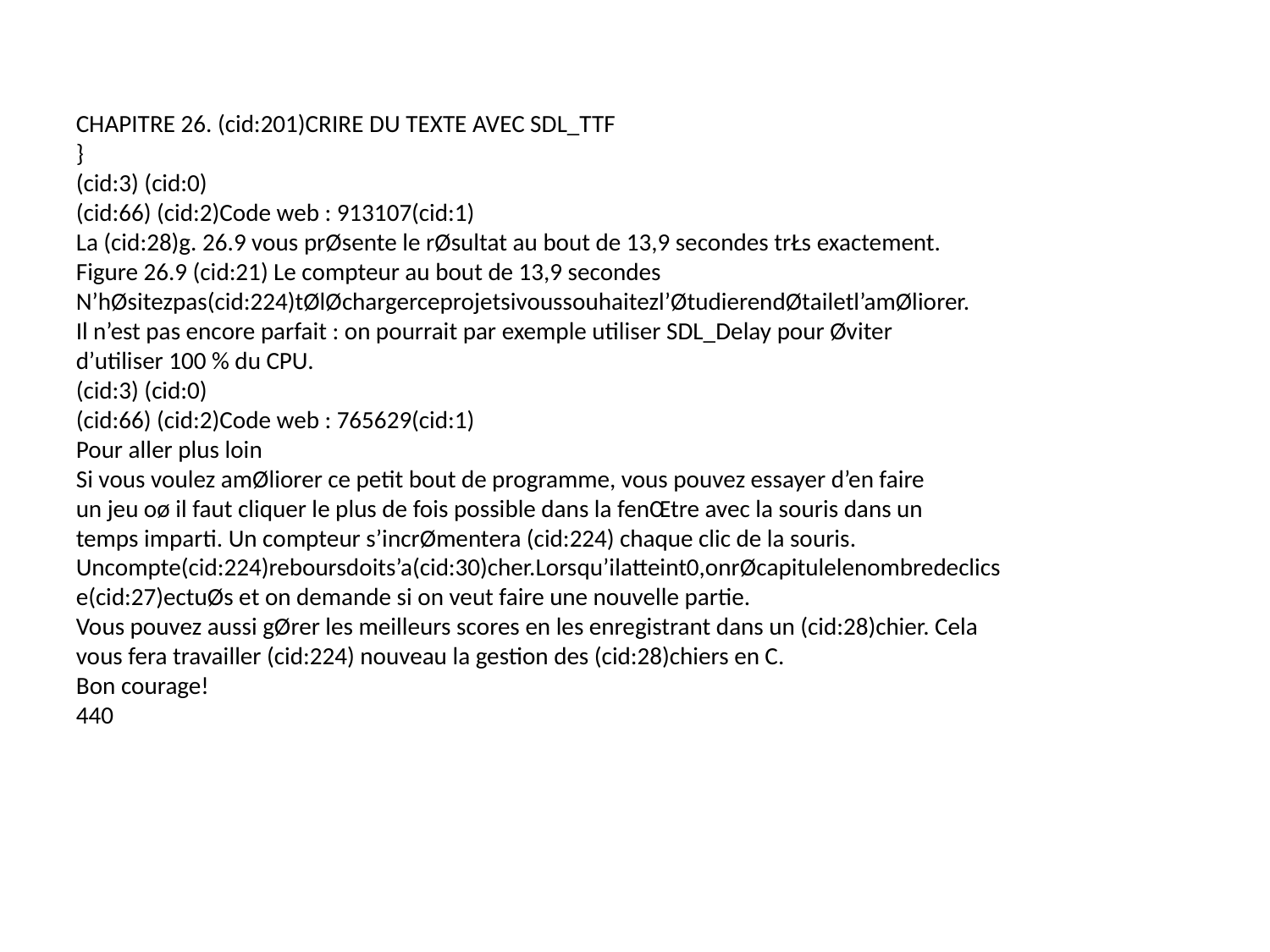

CHAPITRE 26. (cid:201)CRIRE DU TEXTE AVEC SDL_TTF
}
(cid:3) (cid:0)
(cid:66) (cid:2)Code web : 913107(cid:1)
La (cid:28)g. 26.9 vous prØsente le rØsultat au bout de 13,9 secondes trŁs exactement.
Figure 26.9 (cid:21) Le compteur au bout de 13,9 secondes
N’hØsitezpas(cid:224)tØlØchargerceprojetsivoussouhaitezl’ØtudierendØtailetl’amØliorer.
Il n’est pas encore parfait : on pourrait par exemple utiliser SDL_Delay pour Øviter
d’utiliser 100 % du CPU.
(cid:3) (cid:0)
(cid:66) (cid:2)Code web : 765629(cid:1)
Pour aller plus loin
Si vous voulez amØliorer ce petit bout de programme, vous pouvez essayer d’en faire
un jeu oø il faut cliquer le plus de fois possible dans la fenŒtre avec la souris dans un
temps imparti. Un compteur s’incrØmentera (cid:224) chaque clic de la souris.
Uncompte(cid:224)reboursdoits’a(cid:30)cher.Lorsqu’ilatteint0,onrØcapitulelenombredeclics
e(cid:27)ectuØs et on demande si on veut faire une nouvelle partie.
Vous pouvez aussi gØrer les meilleurs scores en les enregistrant dans un (cid:28)chier. Cela
vous fera travailler (cid:224) nouveau la gestion des (cid:28)chiers en C.
Bon courage!
440